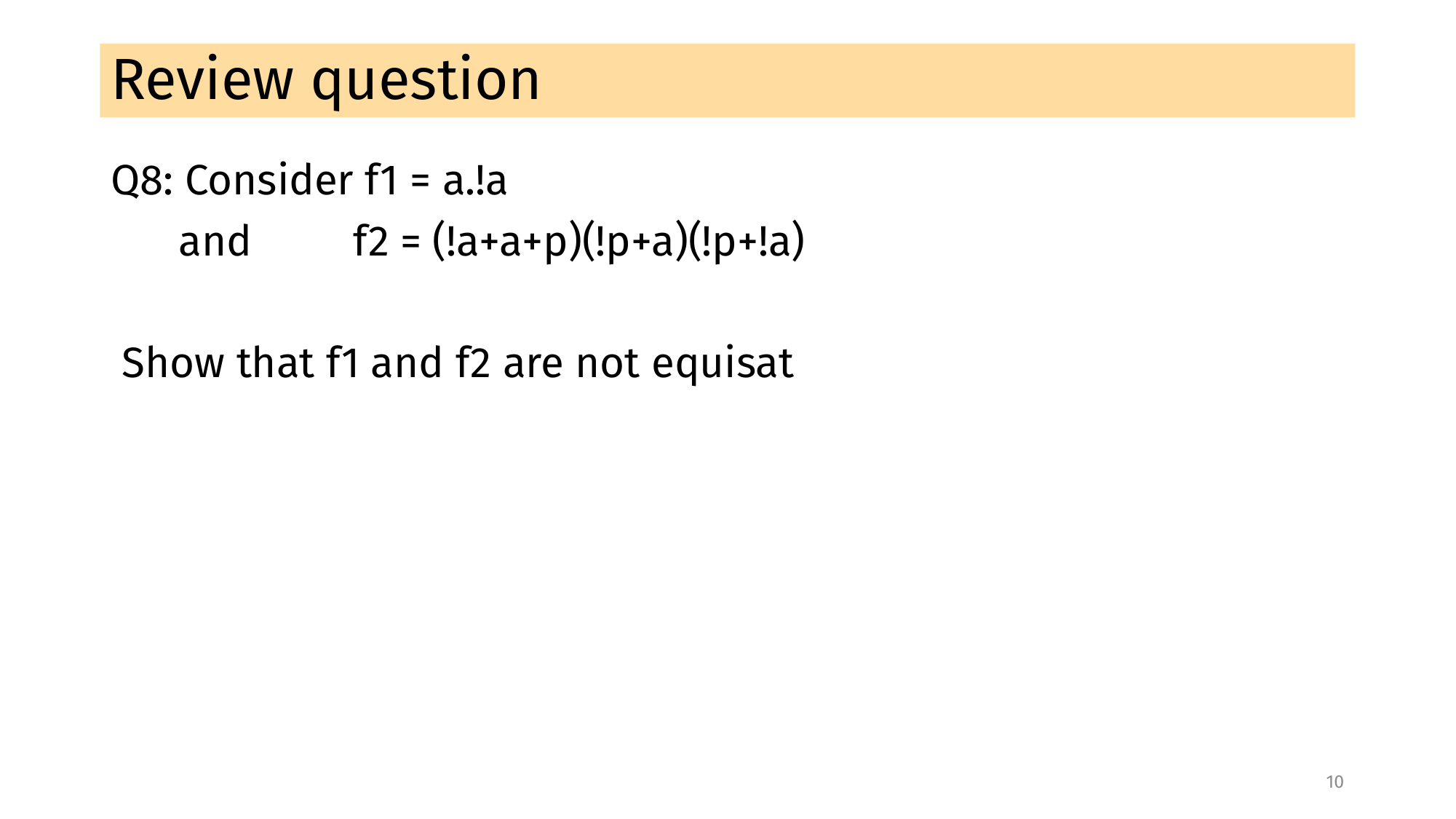

# Review question
Q8: Consider f1 = a.!a
      and         f2 = (!a+a+p)(!p+a)(!p+!a)

 Show that f1 and f2 are not equisat

10